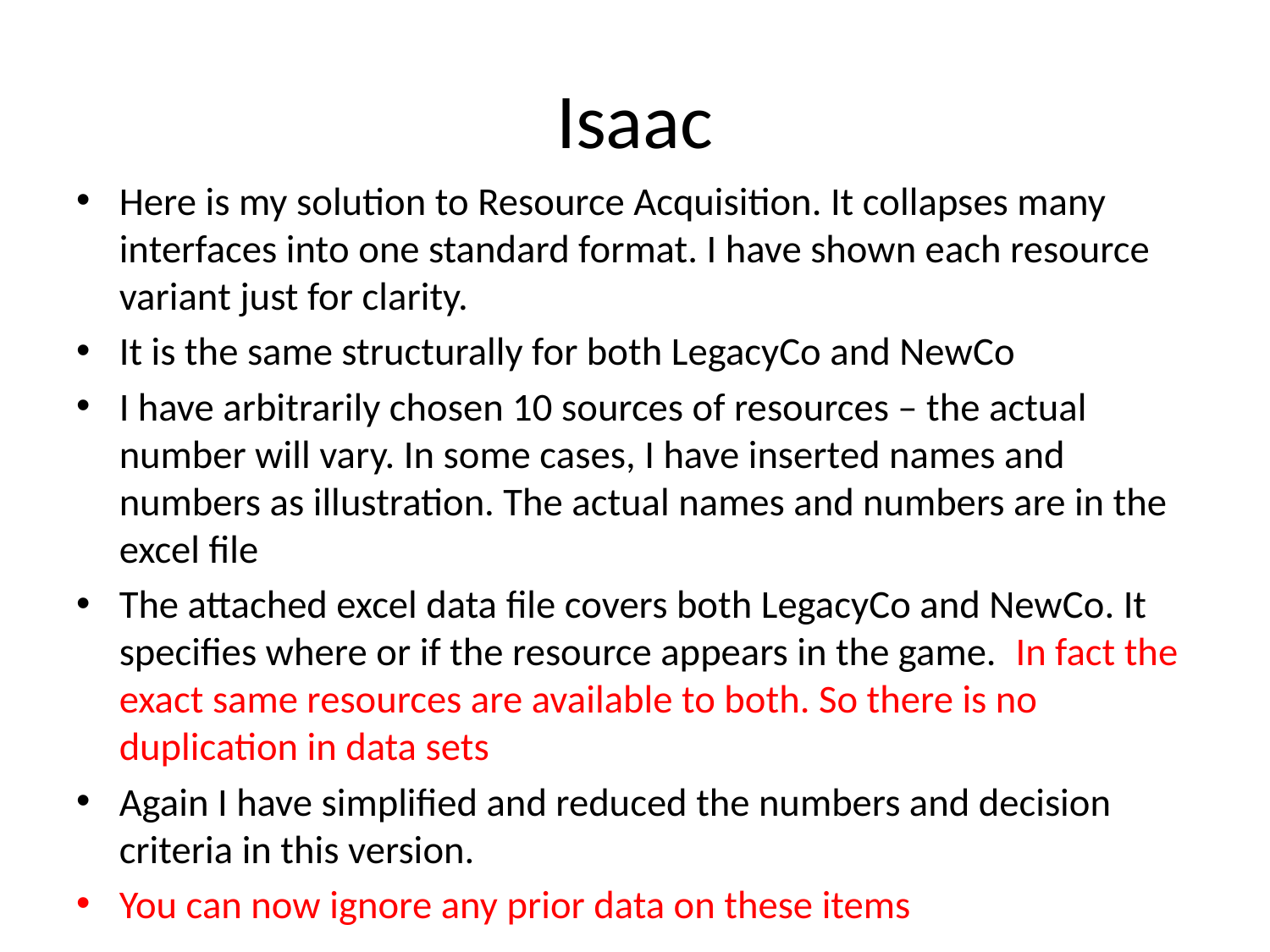

# Isaac
Here is my solution to Resource Acquisition. It collapses many interfaces into one standard format. I have shown each resource variant just for clarity.
It is the same structurally for both LegacyCo and NewCo
I have arbitrarily chosen 10 sources of resources – the actual number will vary. In some cases, I have inserted names and numbers as illustration. The actual names and numbers are in the excel file
The attached excel data file covers both LegacyCo and NewCo. It specifies where or if the resource appears in the game.  In fact the exact same resources are available to both. So there is no duplication in data sets
Again I have simplified and reduced the numbers and decision criteria in this version.
You can now ignore any prior data on these items